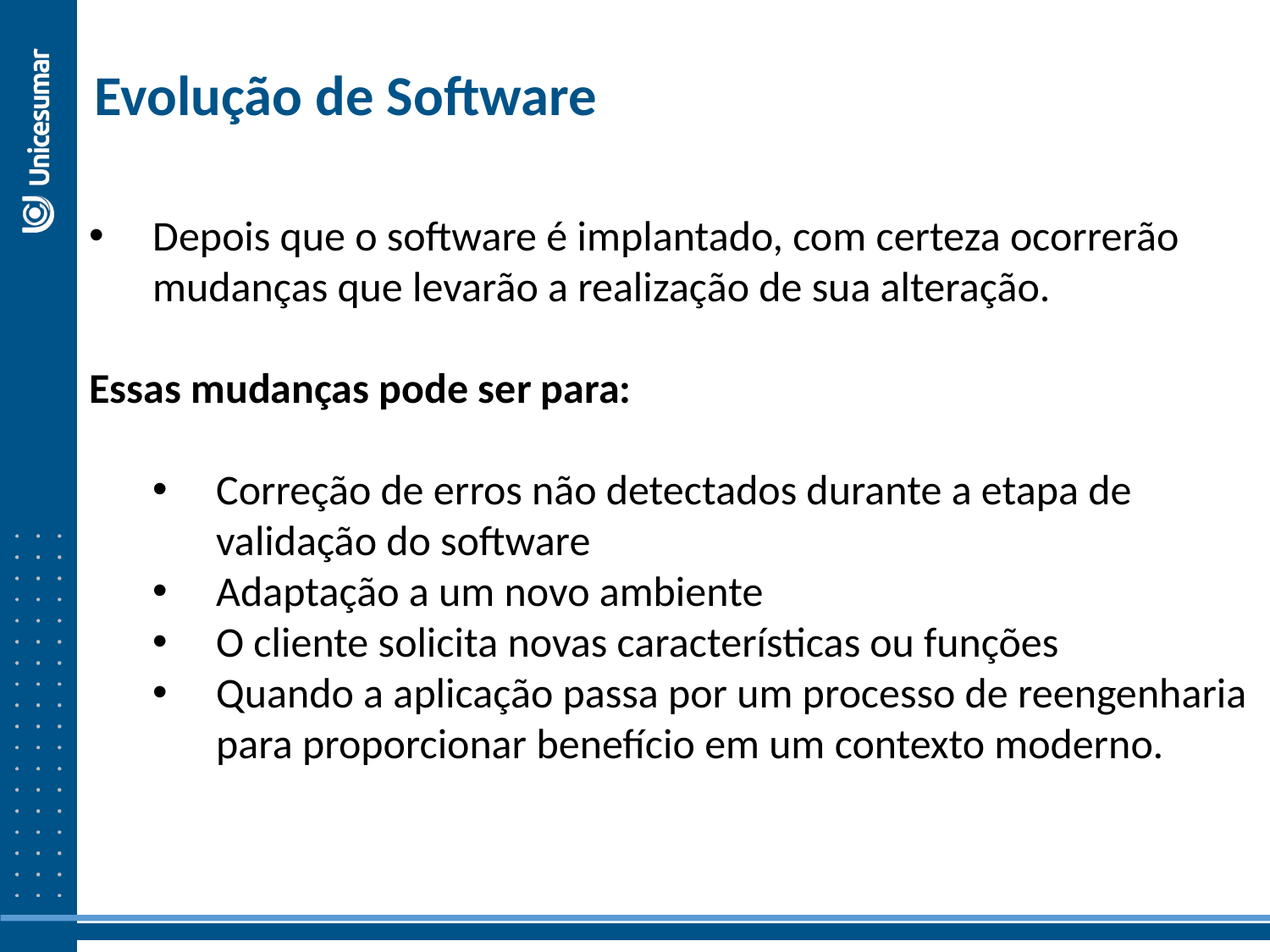

Evolução de Software
Depois que o software é implantado, com certeza ocorrerão mudanças que levarão a realização de sua alteração.

Essas mudanças pode ser para:

Correção de erros não detectados durante a etapa de validação do software
Adaptação a um novo ambiente
O cliente solicita novas características ou funções
Quando a aplicação passa por um processo de reengenharia para proporcionar benefício em um contexto moderno.